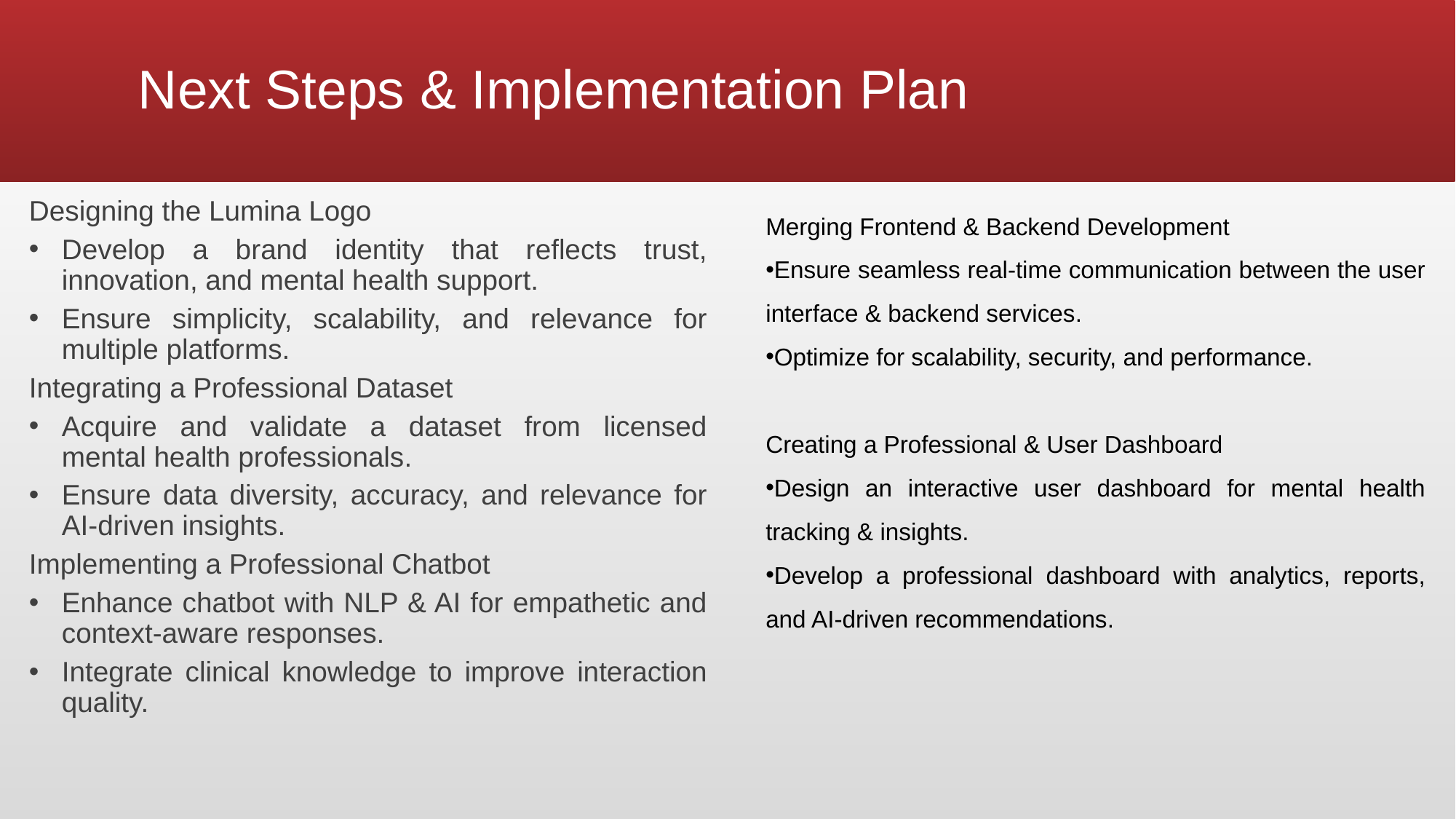

# Next Steps & Implementation Plan
Designing the Lumina Logo
Develop a brand identity that reflects trust, innovation, and mental health support.
Ensure simplicity, scalability, and relevance for multiple platforms.
Integrating a Professional Dataset
Acquire and validate a dataset from licensed mental health professionals.
Ensure data diversity, accuracy, and relevance for AI-driven insights.
Implementing a Professional Chatbot
Enhance chatbot with NLP & AI for empathetic and context-aware responses.
Integrate clinical knowledge to improve interaction quality.

Merging Frontend & Backend Development
Ensure seamless real-time communication between the user interface & backend services.
Optimize for scalability, security, and performance.

Creating a Professional & User Dashboard
Design an interactive user dashboard for mental health tracking & insights.
Develop a professional dashboard with analytics, reports, and AI-driven recommendations.